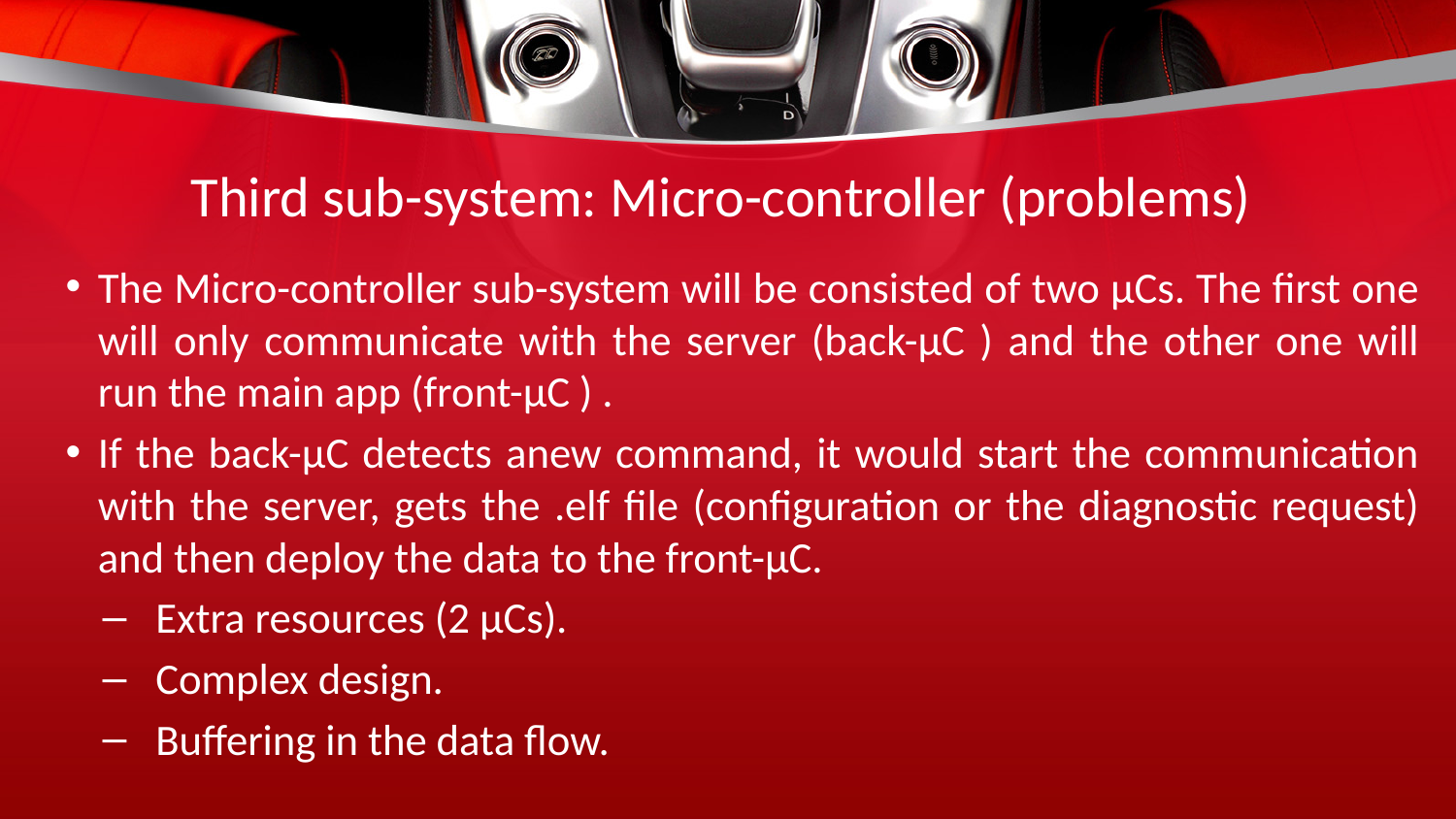

# Third sub-system: Micro-controller (problems)
The Micro-controller sub-system will be consisted of two µCs. The first one will only communicate with the server (back-µC ) and the other one will run the main app (front-µC ) .
If the back-µC detects anew command, it would start the communication with the server, gets the .elf file (configuration or the diagnostic request) and then deploy the data to the front-µC.
Extra resources (2 µCs).
Complex design.
Buffering in the data flow.